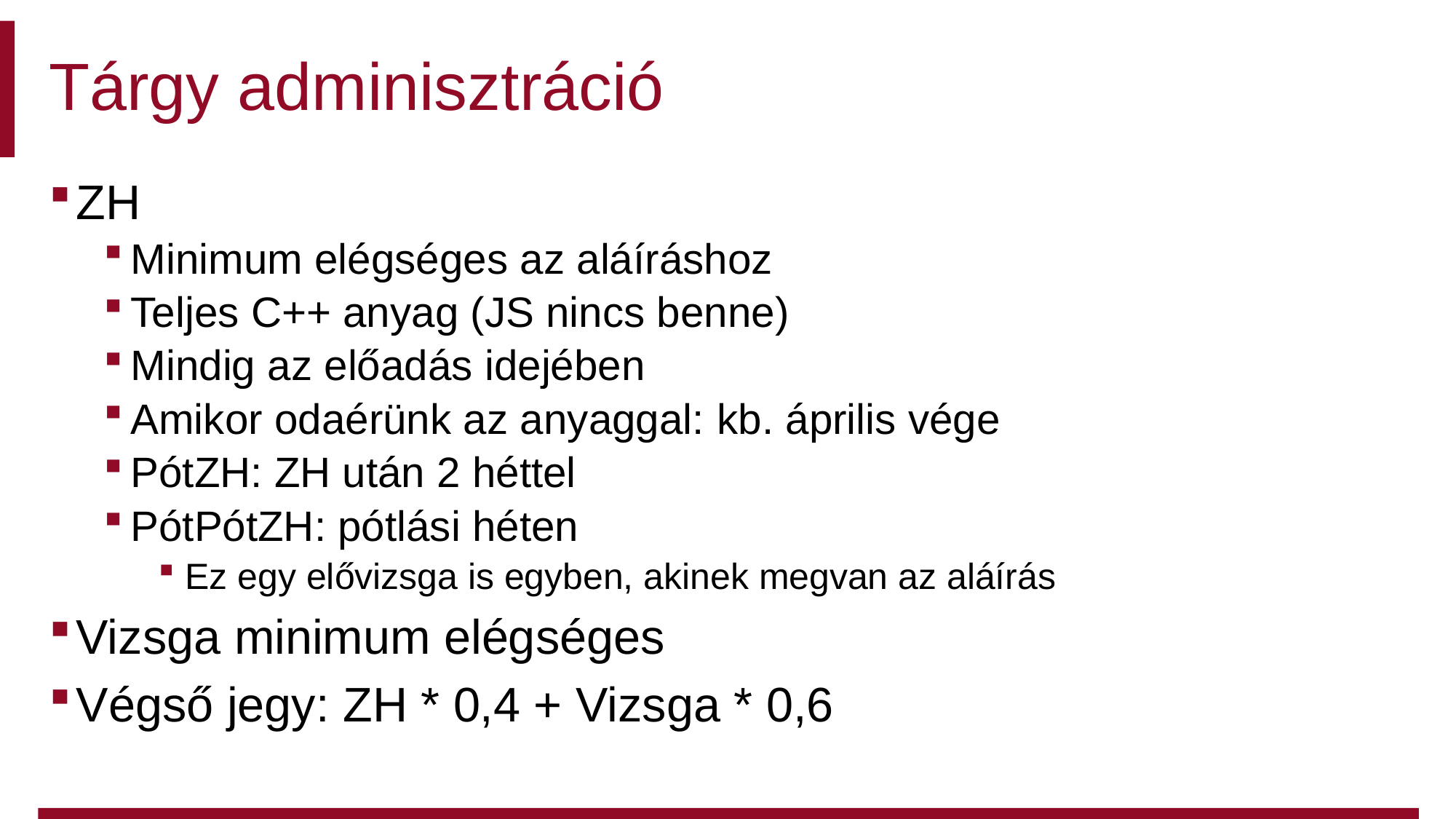

# Tárgy adminisztráció
ZH
Minimum elégséges az aláíráshoz
Teljes C++ anyag (JS nincs benne)
Mindig az előadás idejében
Amikor odaérünk az anyaggal: kb. április vége
PótZH: ZH után 2 héttel
PótPótZH: pótlási héten
Ez egy elővizsga is egyben, akinek megvan az aláírás
Vizsga minimum elégséges
Végső jegy: ZH * 0,4 + Vizsga * 0,6